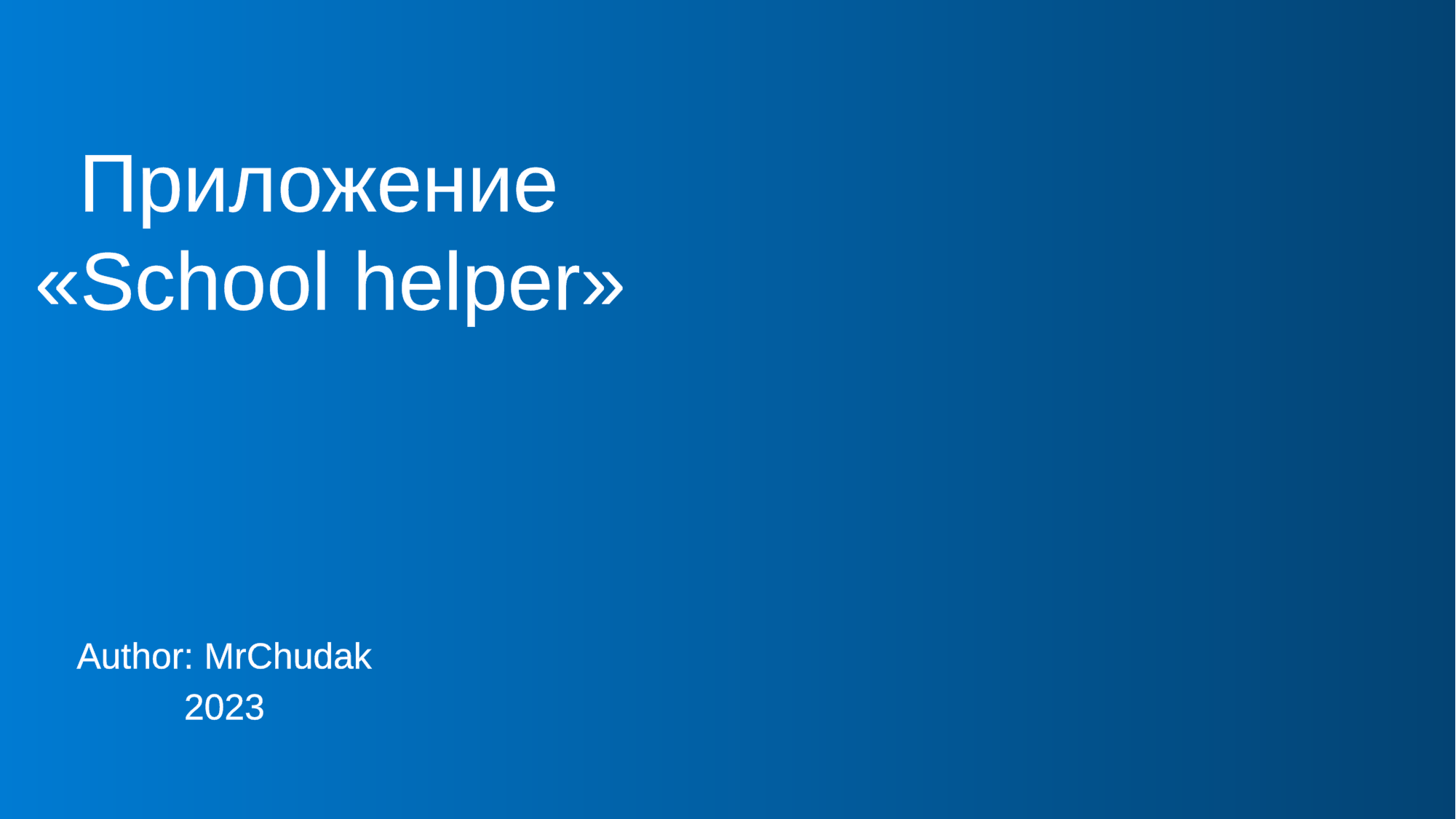

# Приложение «School helper»
Author: MrChudak
2023